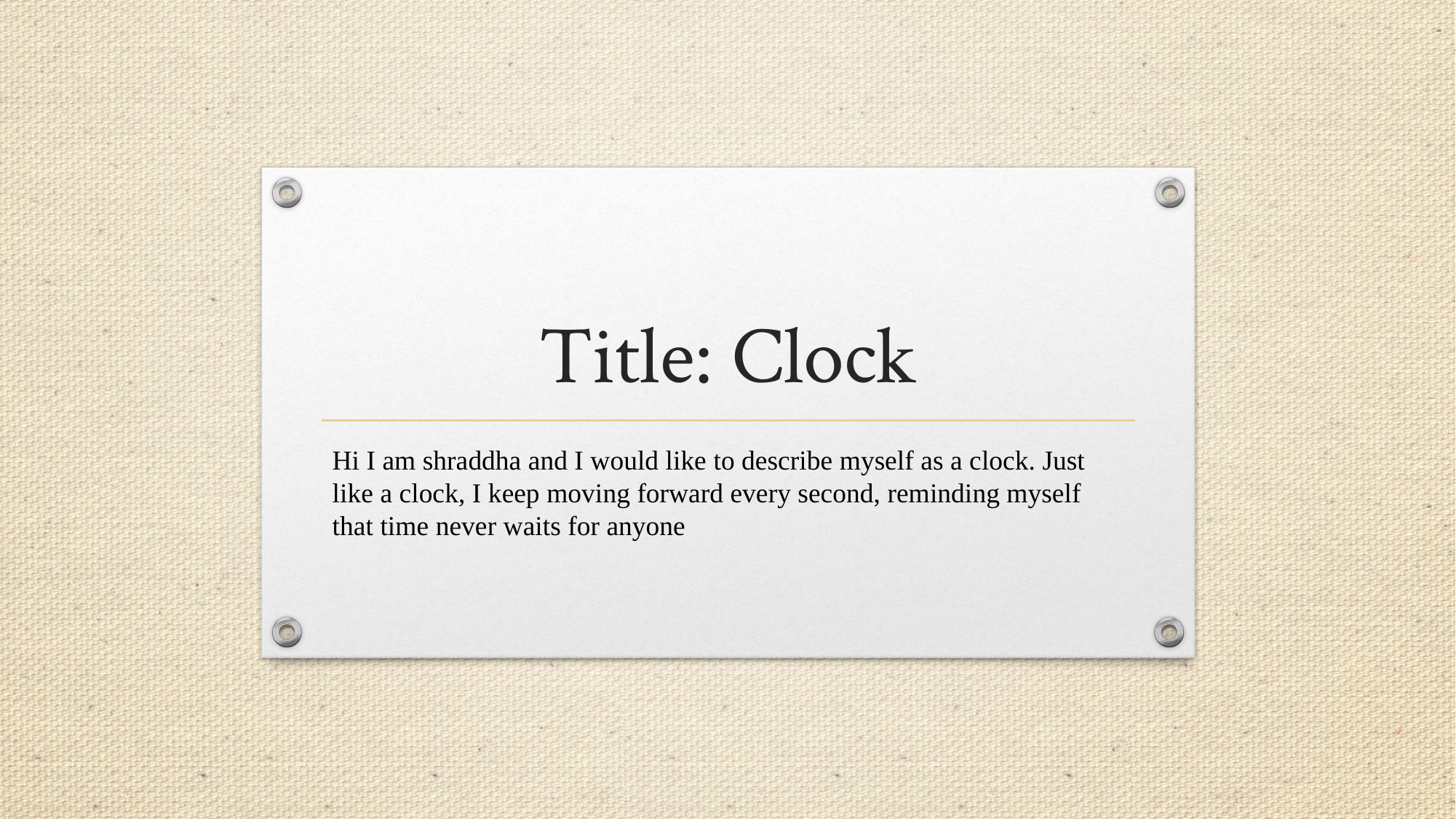

# Title: Clock
Hi I am shraddha and I would like to describe myself as a clock. Just like a clock, I keep moving forward every second, reminding myself that time never waits for anyone